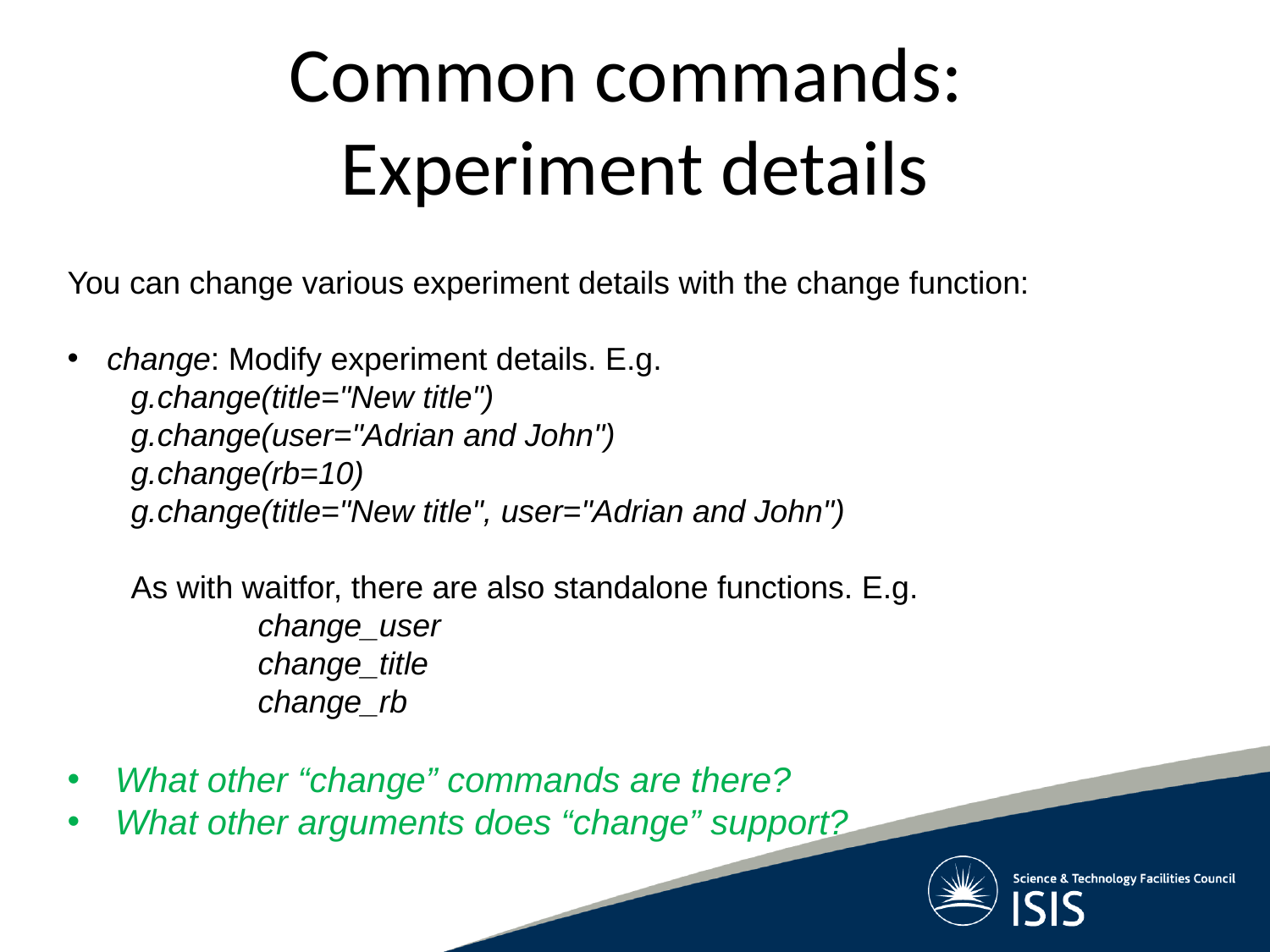

# Common commands: Experiment details
You can change various experiment details with the change function:

change: Modify experiment details. E.g.
g.change(title="New title")
g.change(user="Adrian and John")
g.change(rb=10)
g.change(title="New title", user="Adrian and John")

As with waitfor, there are also standalone functions. E.g.
	change_user
	change_title
	change_rb

What other “change” commands are there?
What other arguments does “change” support?